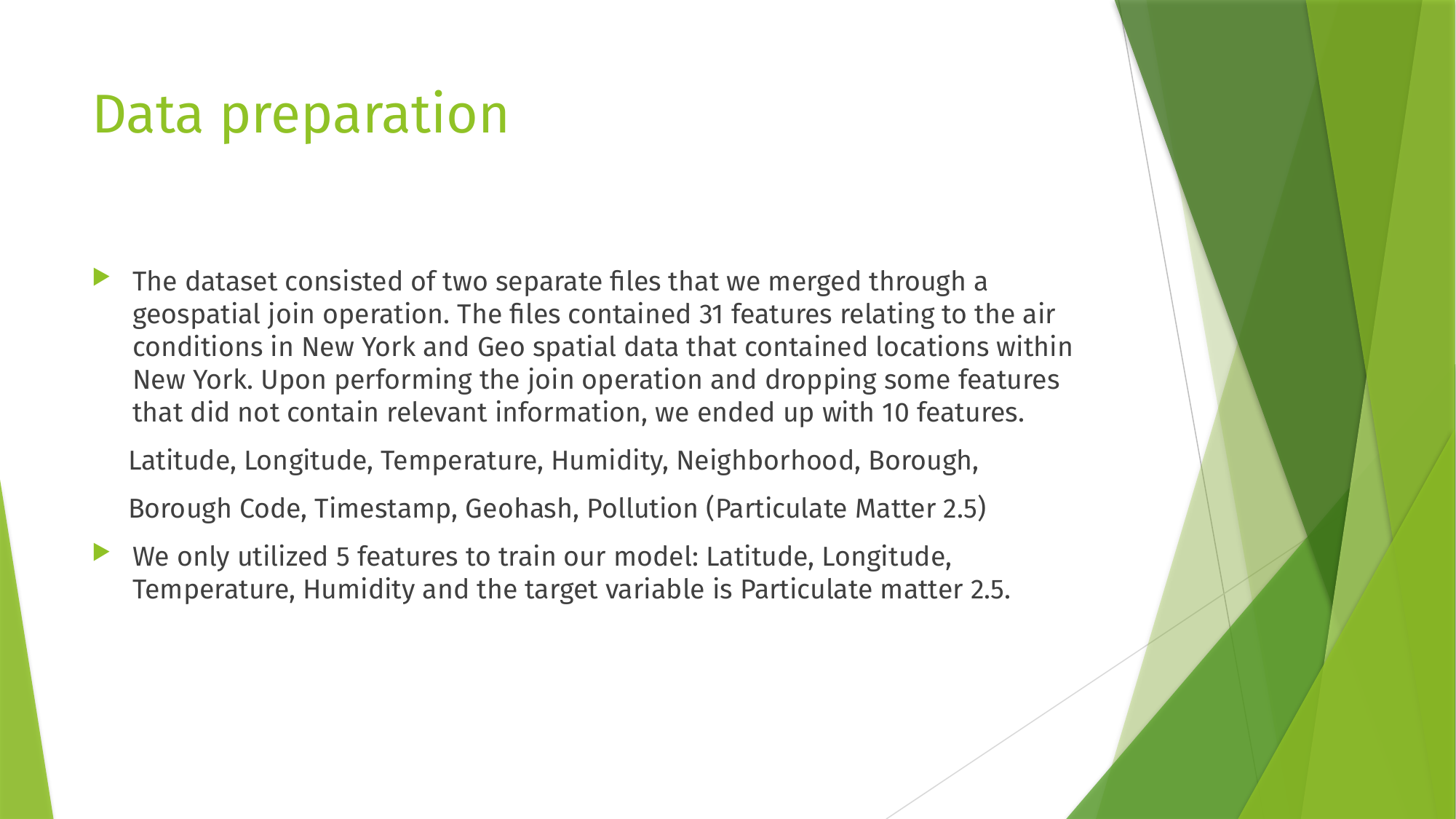

# Data preparation
The dataset consisted of two separate files that we merged through a geospatial join operation. The files contained 31 features relating to the air conditions in New York and Geo spatial data that contained locations within New York. Upon performing the join operation and dropping some features that did not contain relevant information, we ended up with 10 features.
     Latitude, Longitude, Temperature, Humidity, Neighborhood, Borough,
     Borough Code, Timestamp, Geohash, Pollution (Particulate Matter 2.5)
We only utilized 5 features to train our model: Latitude, Longitude, Temperature, Humidity and the target variable is Particulate matter 2.5.